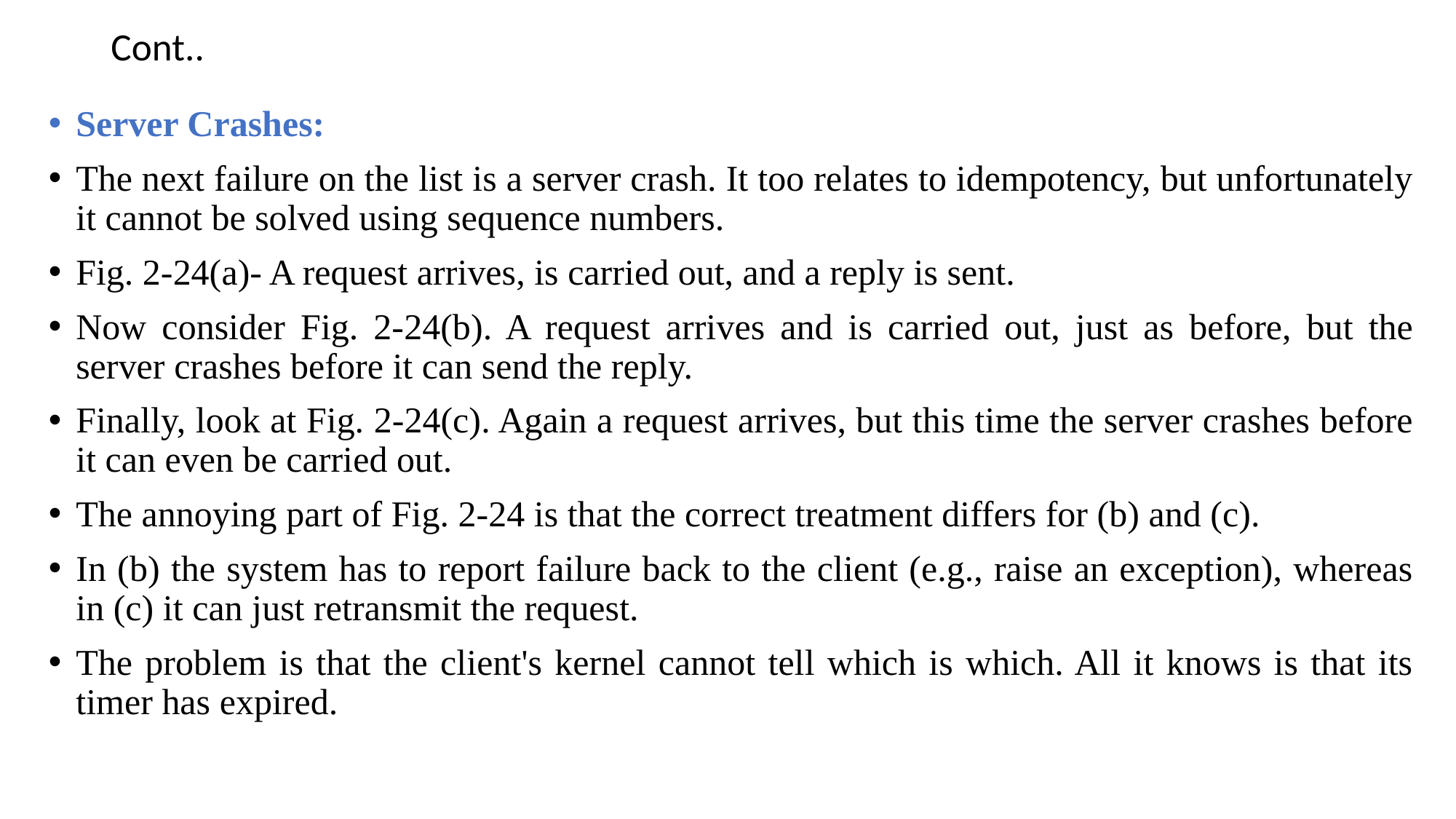

# Cont..
Server Crashes:
The next failure on the list is a server crash. It too relates to idempotency, but unfortunately it cannot be solved using sequence numbers.
Fig. 2-24(a)- A request arrives, is carried out, and a reply is sent.
Now consider Fig. 2-24(b). A request arrives and is carried out, just as before, but the server crashes before it can send the reply.
Finally, look at Fig. 2-24(c). Again a request arrives, but this time the server crashes before it can even be carried out.
The annoying part of Fig. 2-24 is that the correct treatment differs for (b) and (c).
In (b) the system has to report failure back to the client (e.g., raise an exception), whereas in (c) it can just retransmit the request.
The problem is that the client's kernel cannot tell which is which. All it knows is that its timer has expired.